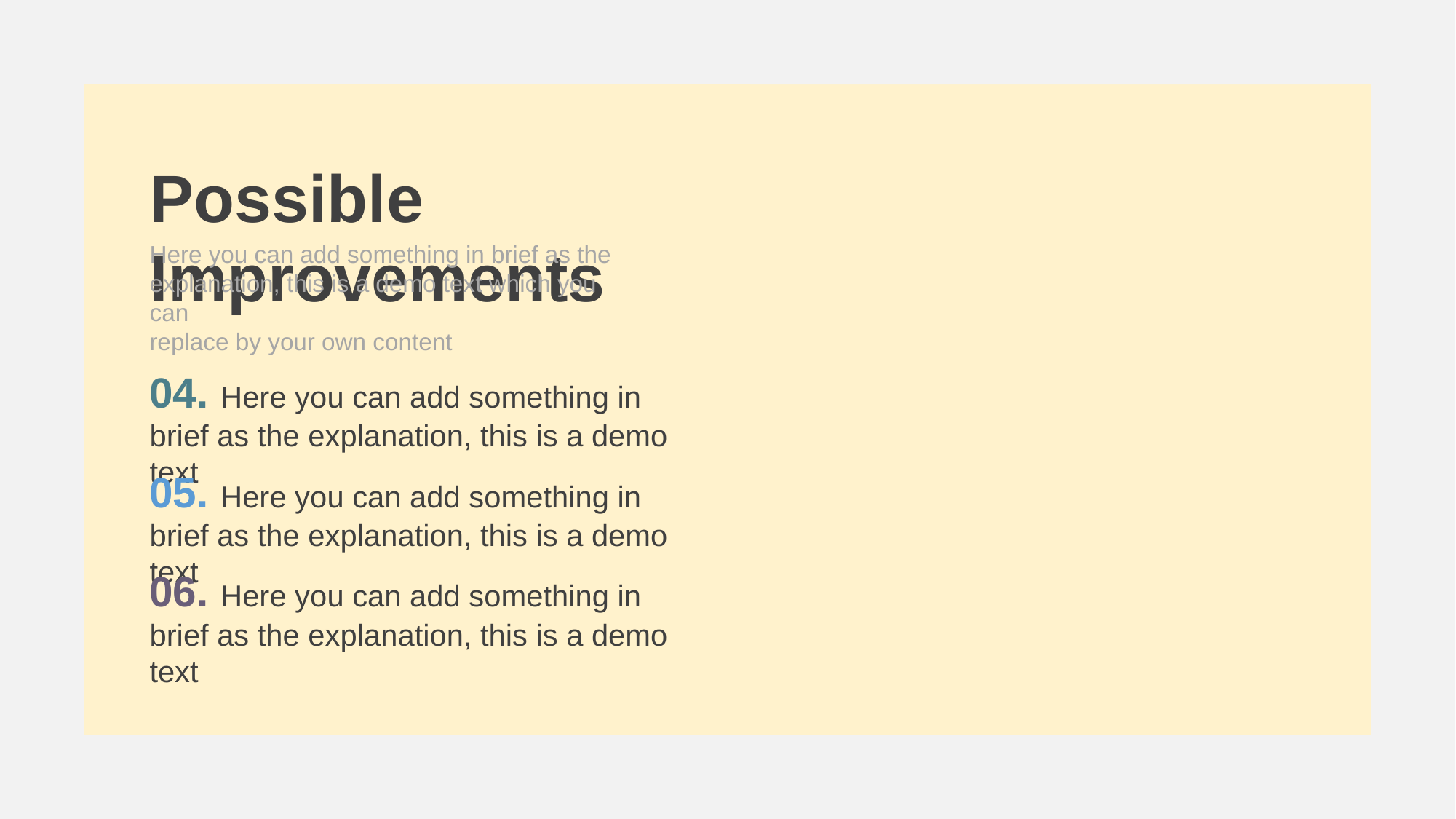

Possible Improvements

Here you can add something in brief as the explanation, this is a demo text which you can
replace by your own content

04. Here you can add something in brief as the explanation, this is a demo text

05. Here you can add something in brief as the explanation, this is a demo text

06. Here you can add something in brief as the explanation, this is a demo text